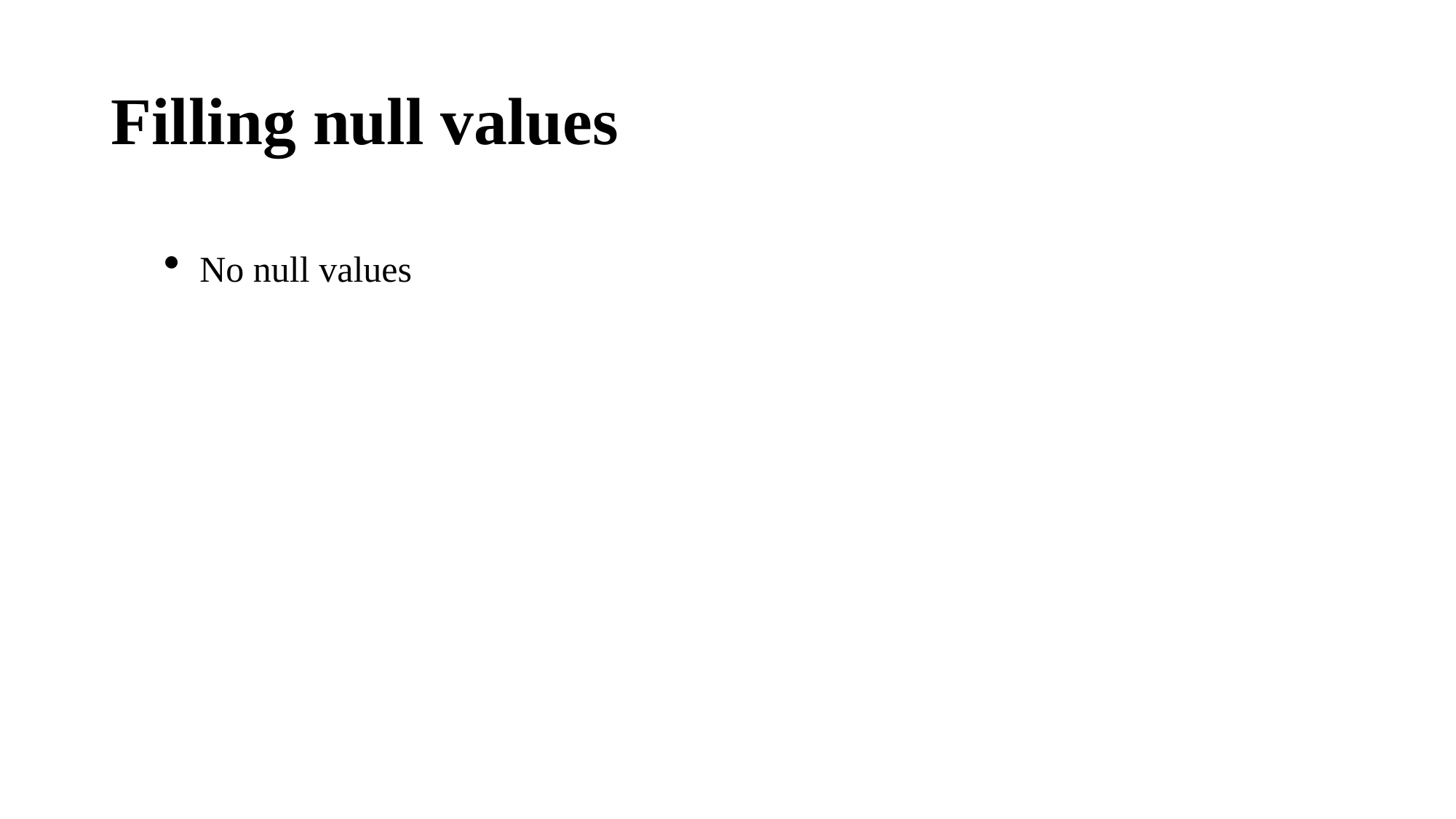

# Filling null values
No null values